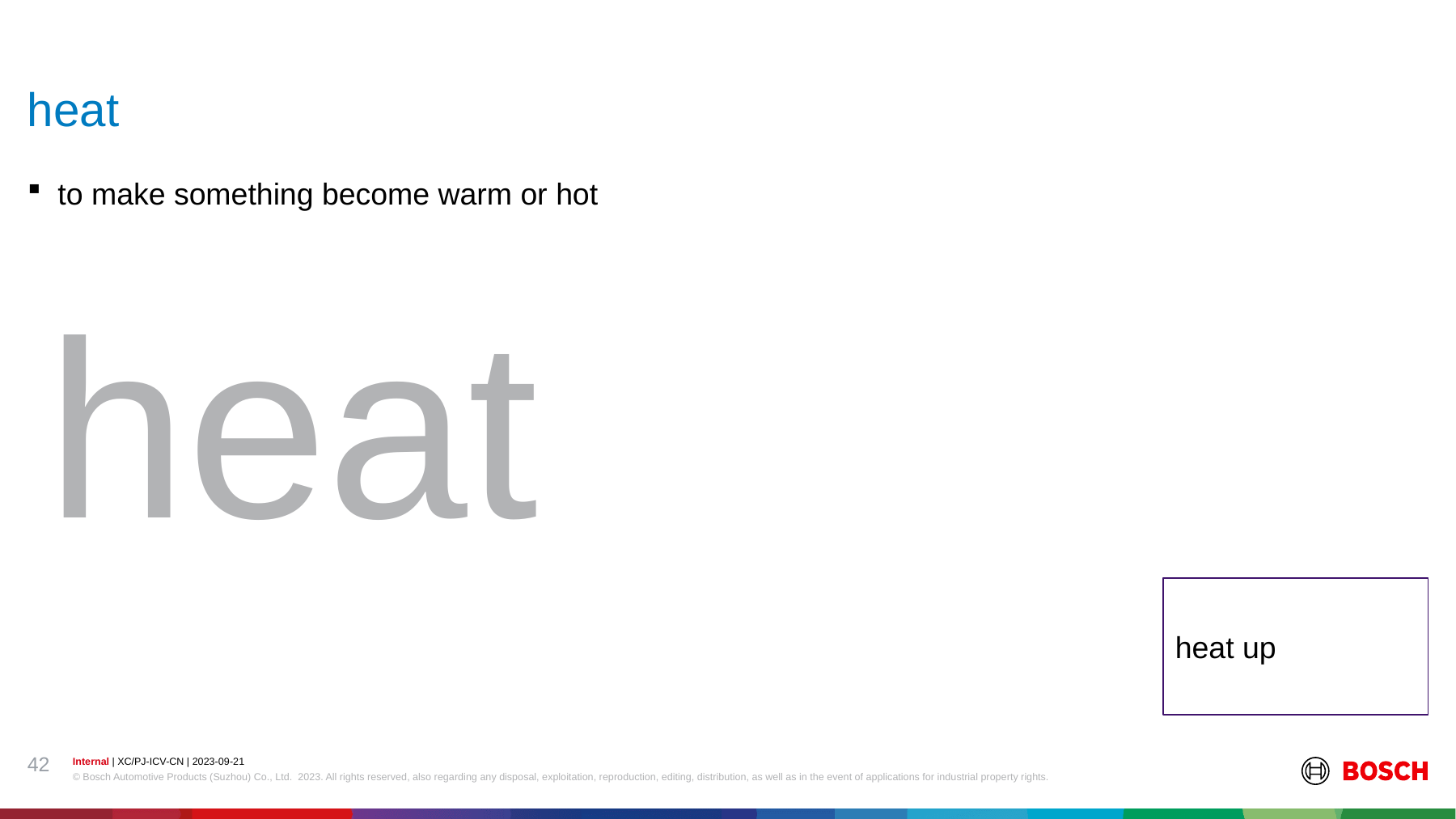

# heat
to make something become warm or hot
heat
heat up
42